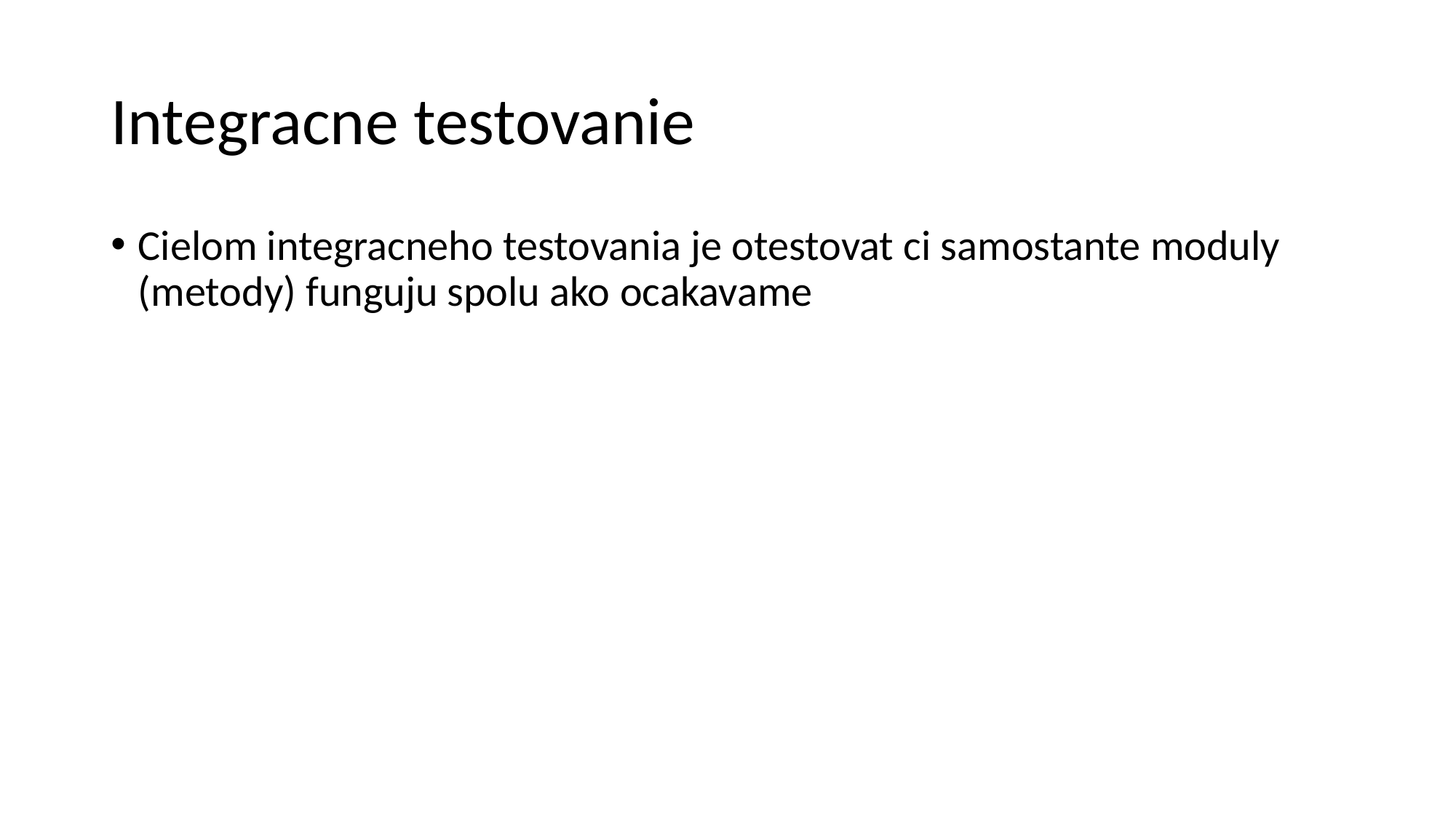

# Integracne testovanie
Cielom integracneho testovania je otestovat ci samostante moduly (metody) funguju spolu ako ocakavame